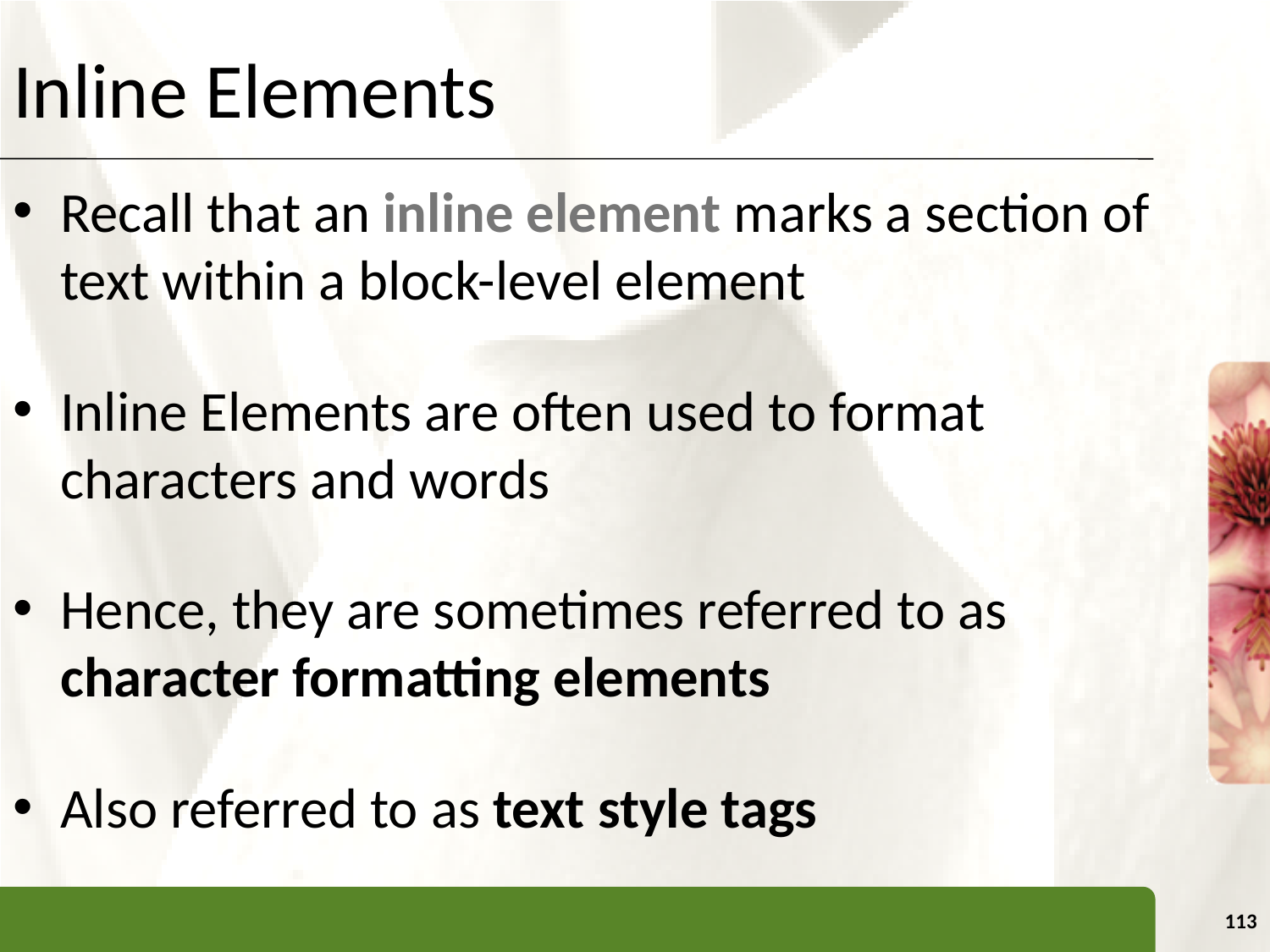

Inline Elements
Recall that an inline element marks a section of text within a block-level element
Inline Elements are often used to format characters and words
Hence, they are sometimes referred to as character formatting elements
Also referred to as text style tags
113